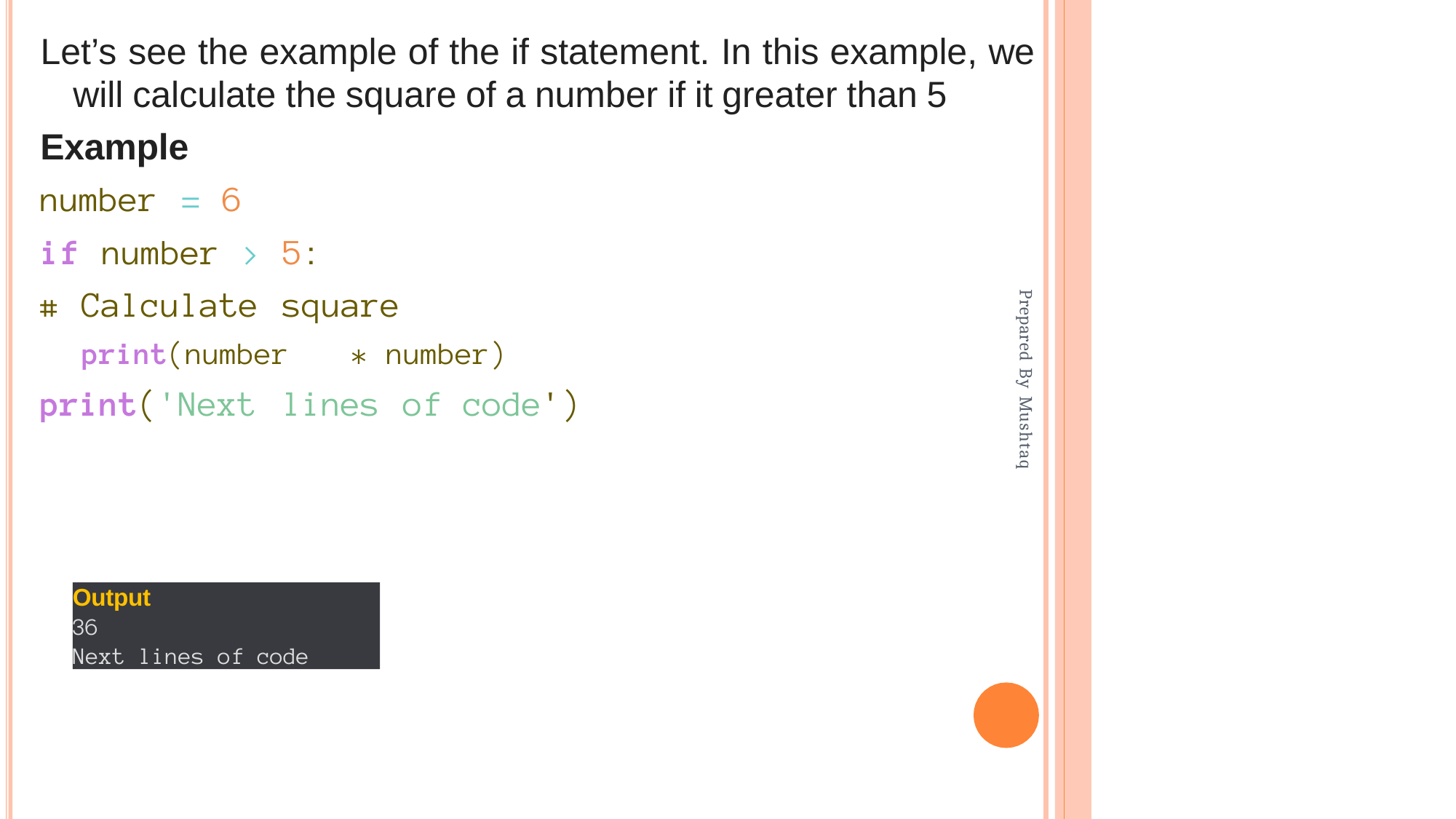

# Let’s see the example of the if statement. In this example, we
will calculate the square of a number if it greater than 5
Example
number	=	6
if	number	>	5:
#	Calculate	square
print(number	*	number)
print('Next	lines	of	code')
Prepared By Mushtaq
Output
36
Next lines of code